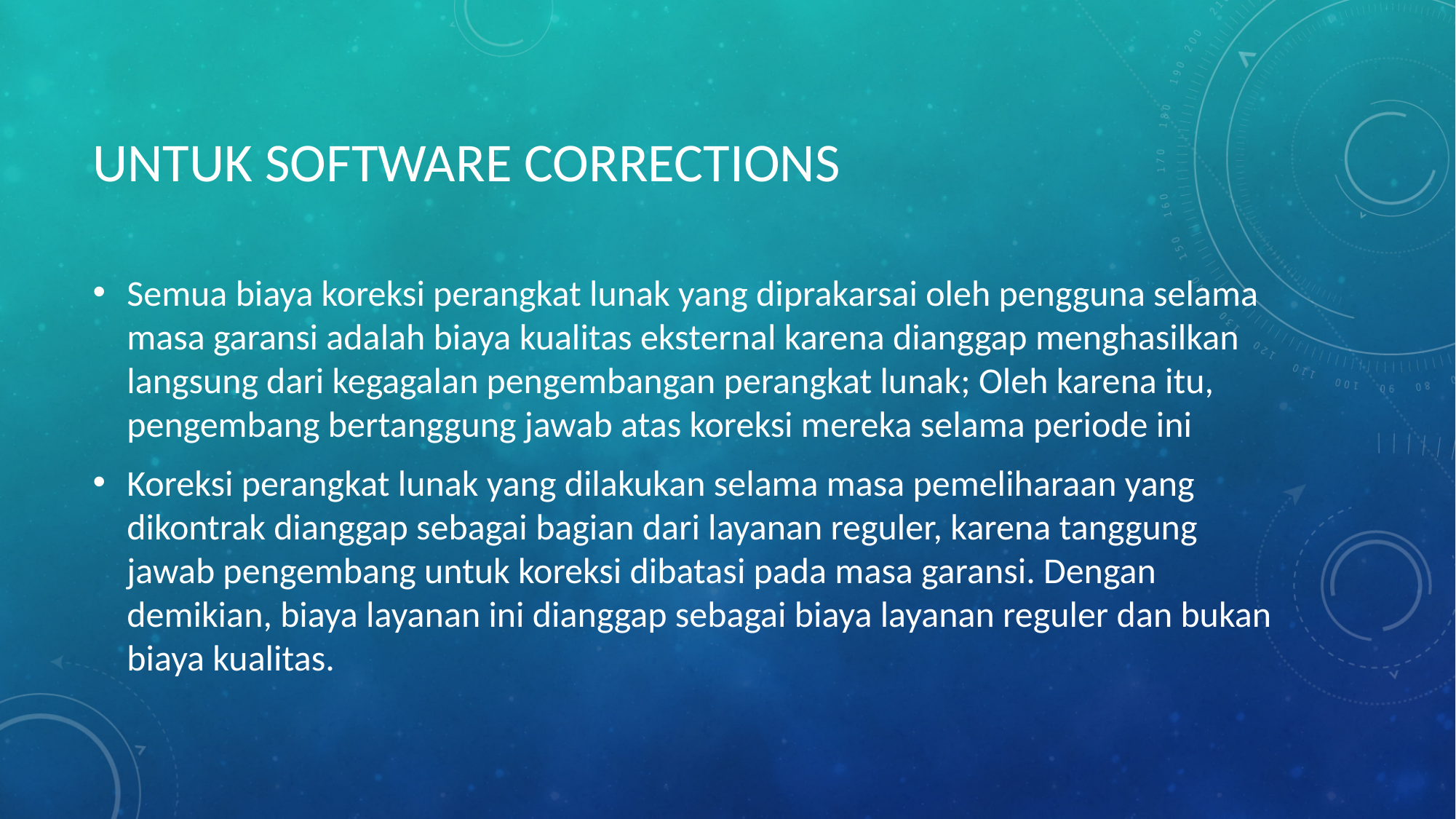

# Untuk software corrections
Semua biaya koreksi perangkat lunak yang diprakarsai oleh pengguna selama masa garansi adalah biaya kualitas eksternal karena dianggap menghasilkan langsung dari kegagalan pengembangan perangkat lunak; Oleh karena itu, pengembang bertanggung jawab atas koreksi mereka selama periode ini
Koreksi perangkat lunak yang dilakukan selama masa pemeliharaan yang dikontrak dianggap sebagai bagian dari layanan reguler, karena tanggung jawab pengembang untuk koreksi dibatasi pada masa garansi. Dengan demikian, biaya layanan ini dianggap sebagai biaya layanan reguler dan bukan biaya kualitas.